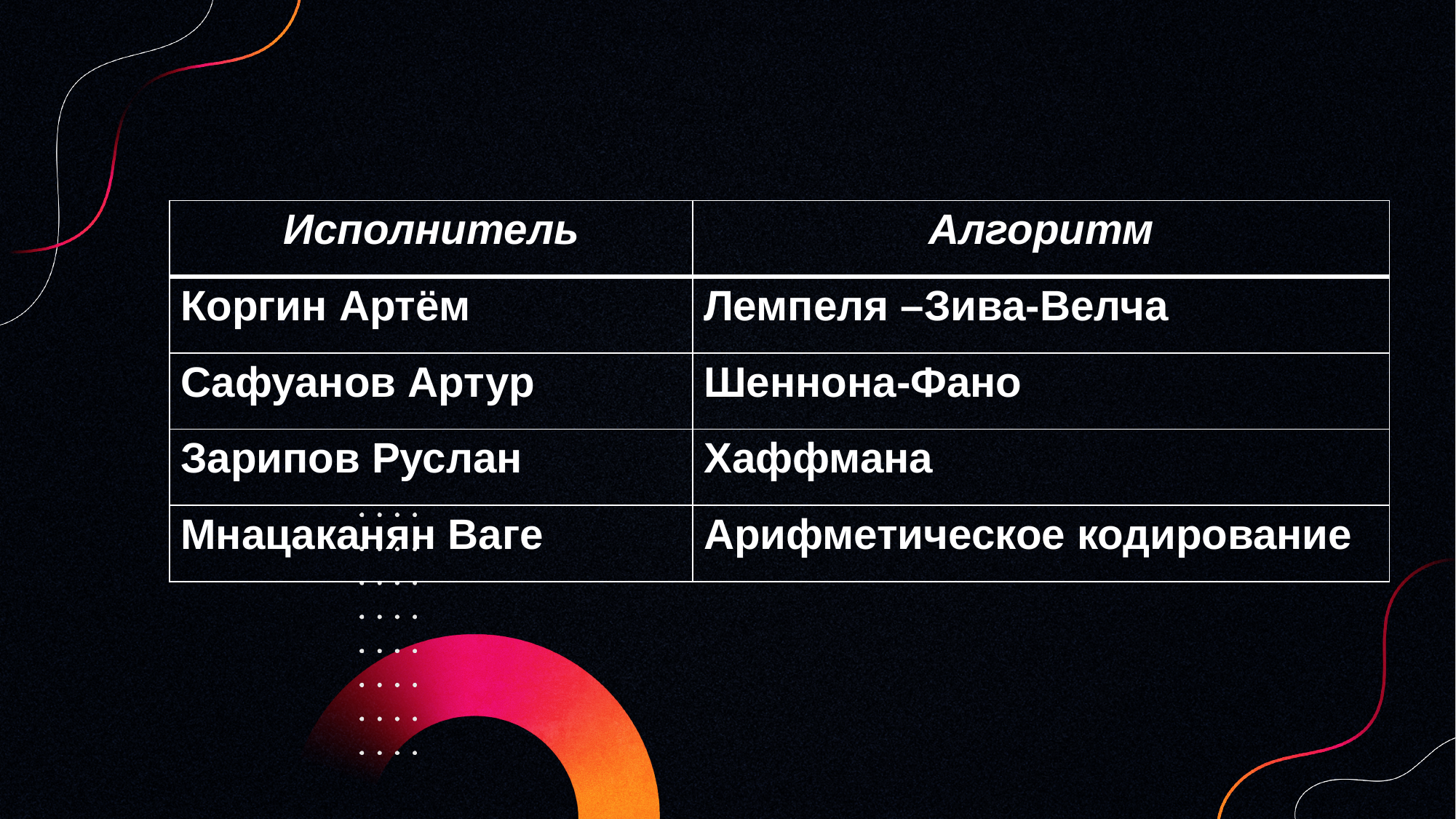

| Исполнитель | Алгоритм |
| --- | --- |
| Коргин Артём | Лемпеля –Зива-Велча |
| Сафуанов Артур | Шеннона-Фано |
| Зарипов Руслан | Хаффмана |
| Мнацаканян Ваге | Арифметическое кодирование |